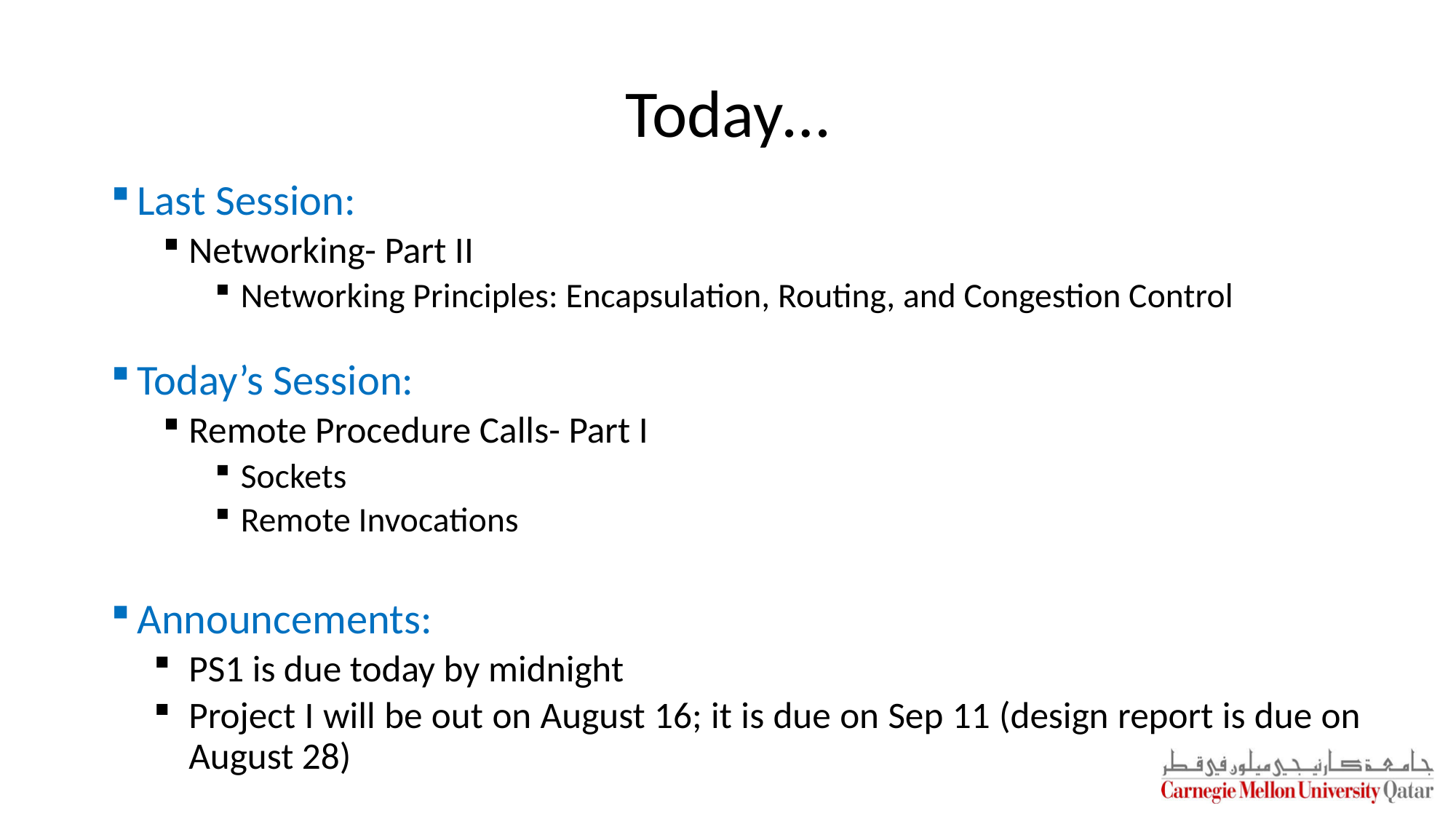

# Today…
Last Session:
Networking- Part II
Networking Principles: Encapsulation, Routing, and Congestion Control

Today’s Session:
Remote Procedure Calls- Part I
Sockets
Remote Invocations

Announcements:
PS1 is due today by midnight
Project I will be out on August 16; it is due on Sep 11 (design report is due on August 28)